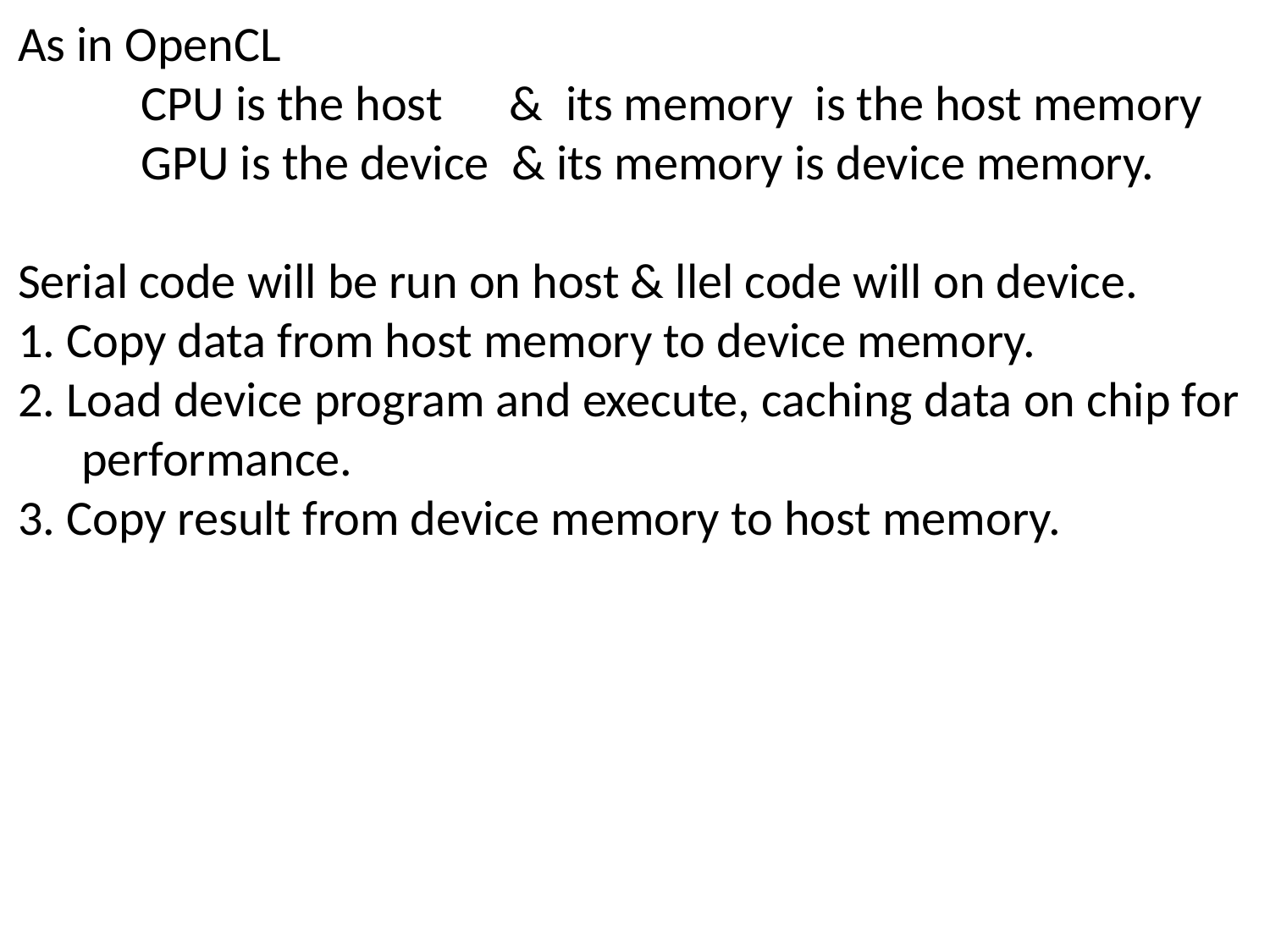

As in OpenCL
           CPU is the host      &  its memory  is the host memory
           GPU is the device  & its memory is device memory.

Serial code will be run on host & llel code will on device.
1. Copy data from host memory to device memory.
2. Load device program and execute, caching data on chip for performance.
3. Copy result from device memory to host memory.